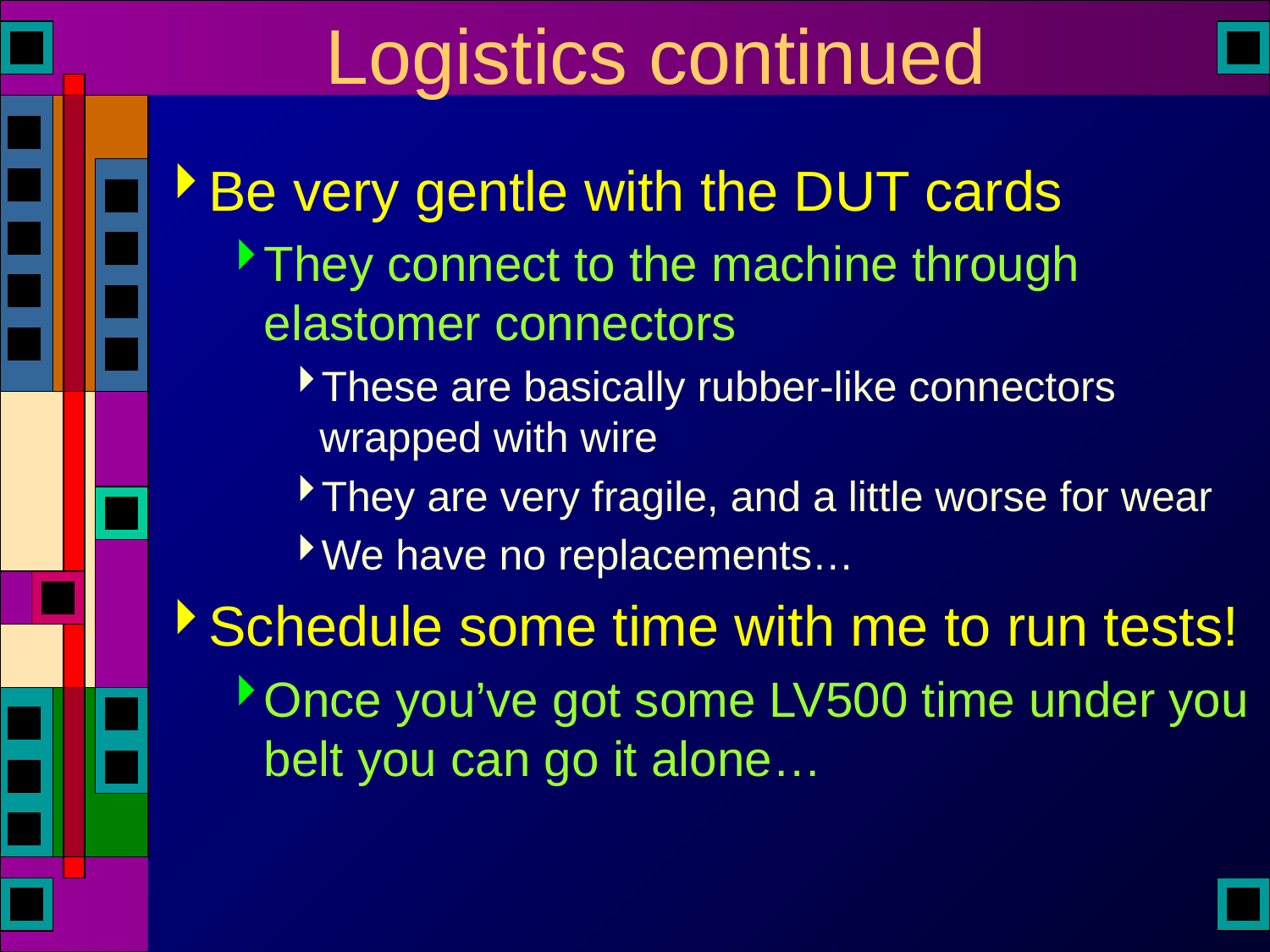

# Logistics continued
Be very gentle with the DUT cards
They connect to the machine through elastomer connectors
These are basically rubber-like connectors wrapped with wire
They are very fragile, and a little worse for wear
We have no replacements…
Schedule some time with me to run tests!
Once you’ve got some LV500 time under you belt you can go it alone…